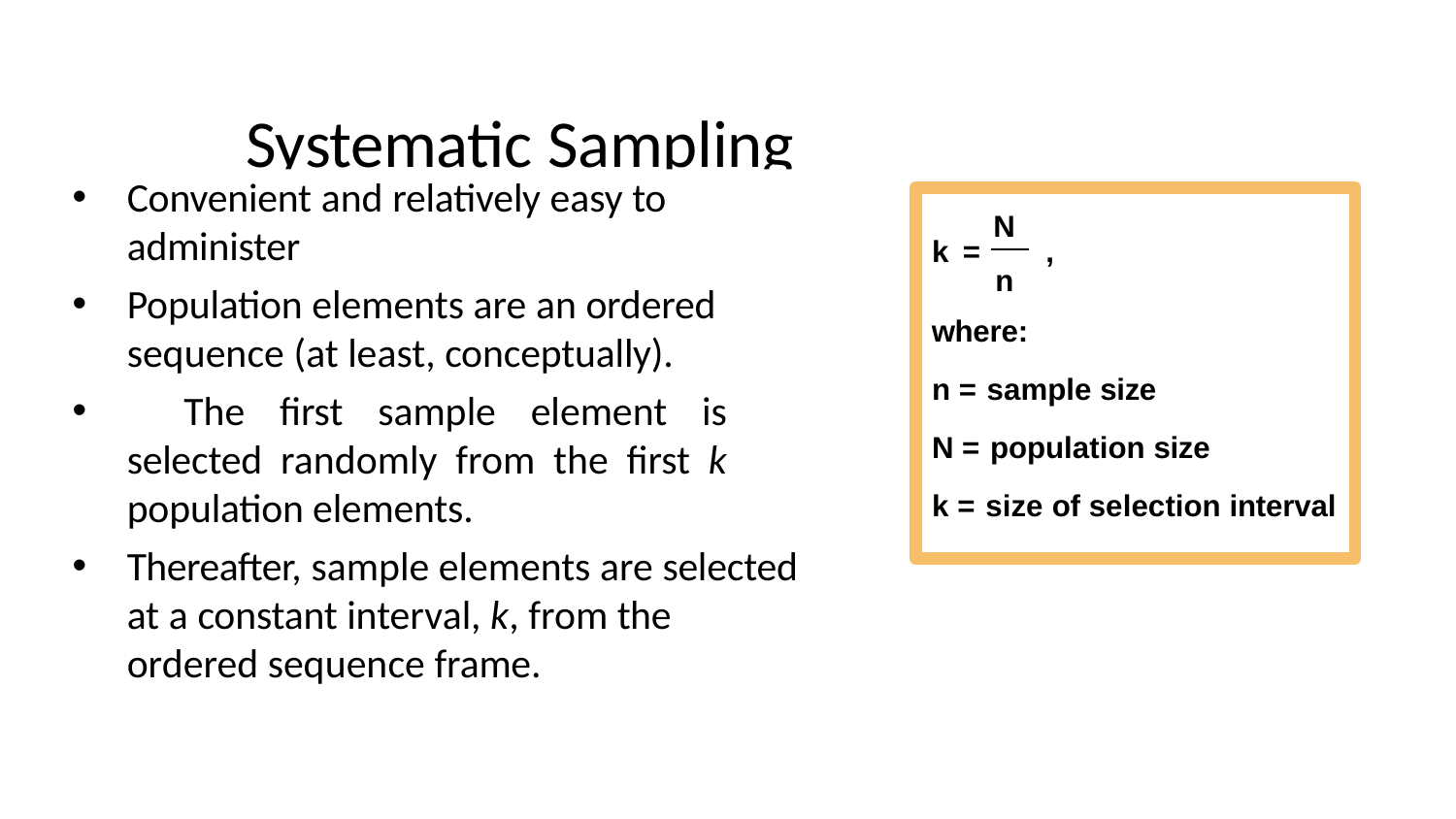

# Systematic Sampling

Convenient and relatively easy to administer
Population elements are an ordered sequence (at least, conceptually).
	The first sample element is selected randomly from the first k population elements.
Thereafter, sample elements are selected at a constant interval, k, from the ordered sequence frame.

N
n
k =
,
where:
n = sample size
N = population size
k = size of selection interval